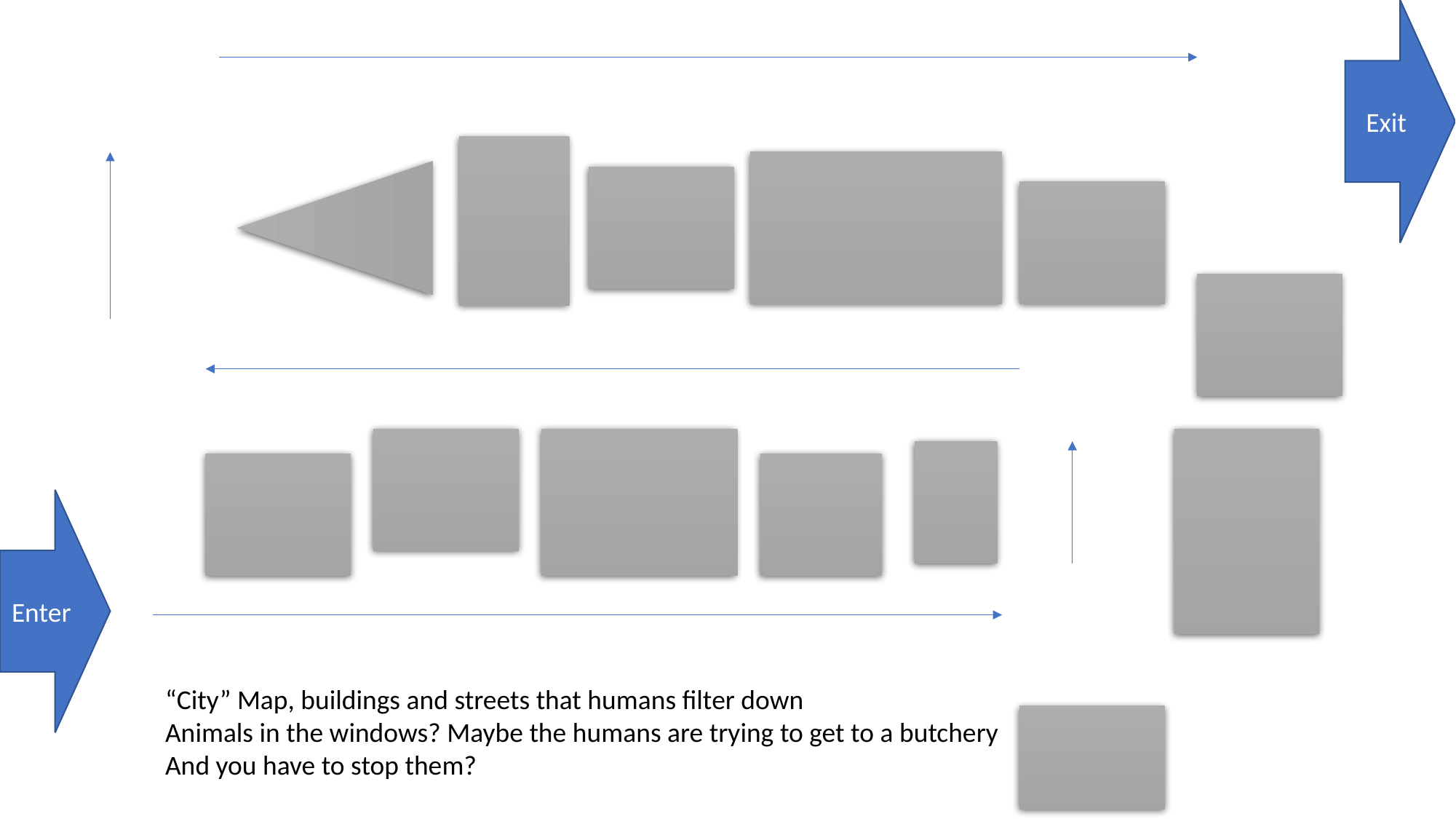

Exit

Enter
“City” Map, buildings and streets that humans filter down
Animals in the windows? Maybe the humans are trying to get to a butchery
And you have to stop them?